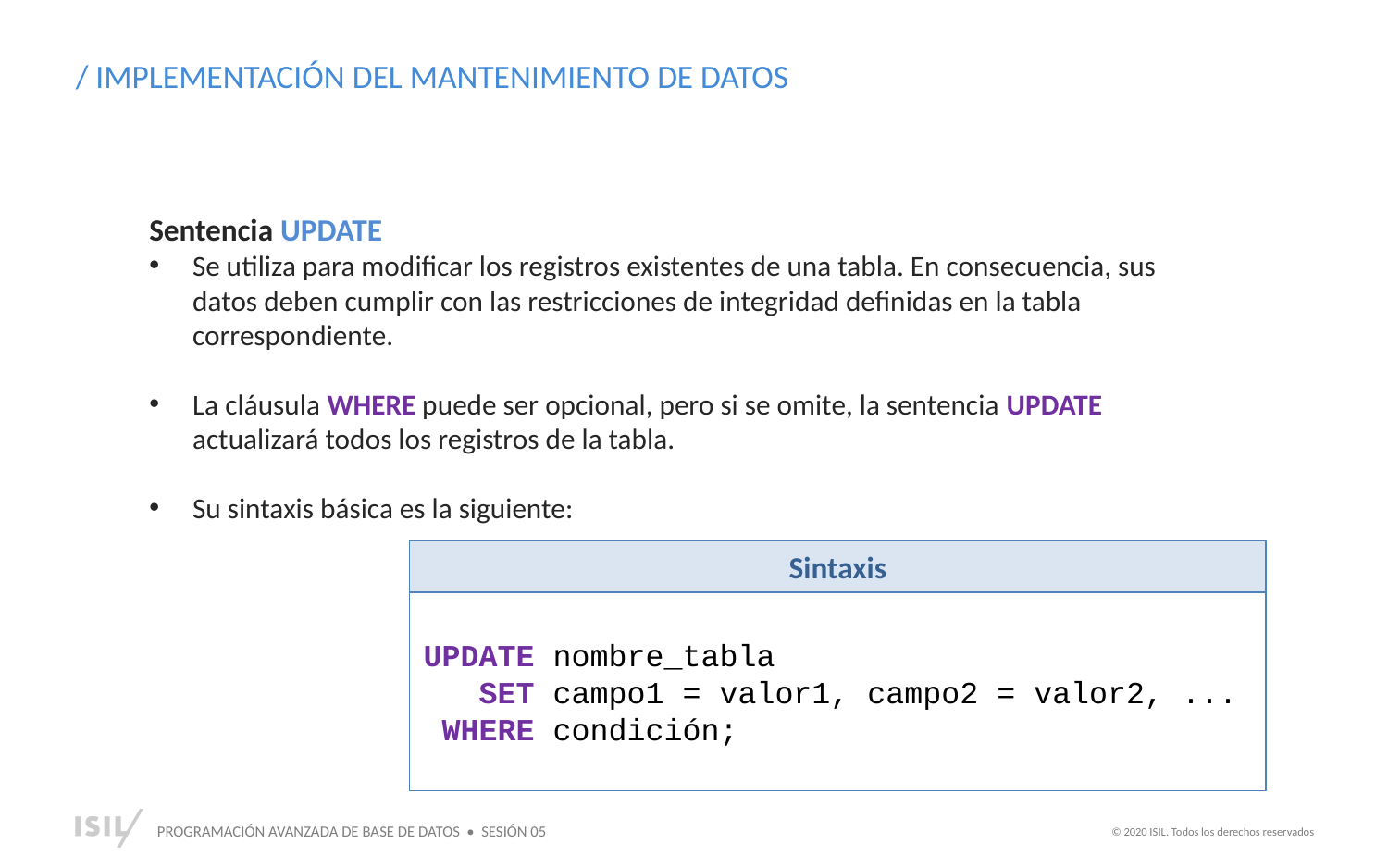

/ IMPLEMENTACIÓN DEL MANTENIMIENTO DE DATOS
Sentencia UPDATE
Se utiliza para modificar los registros existentes de una tabla. En consecuencia, sus datos deben cumplir con las restricciones de integridad definidas en la tabla correspondiente.

La cláusula WHERE puede ser opcional, pero si se omite, la sentencia UPDATE actualizará todos los registros de la tabla.

Su sintaxis básica es la siguiente:
Sintaxis

UPDATE nombre_tabla
   SET campo1 = valor1, campo2 = valor2, ...
 WHERE condición;